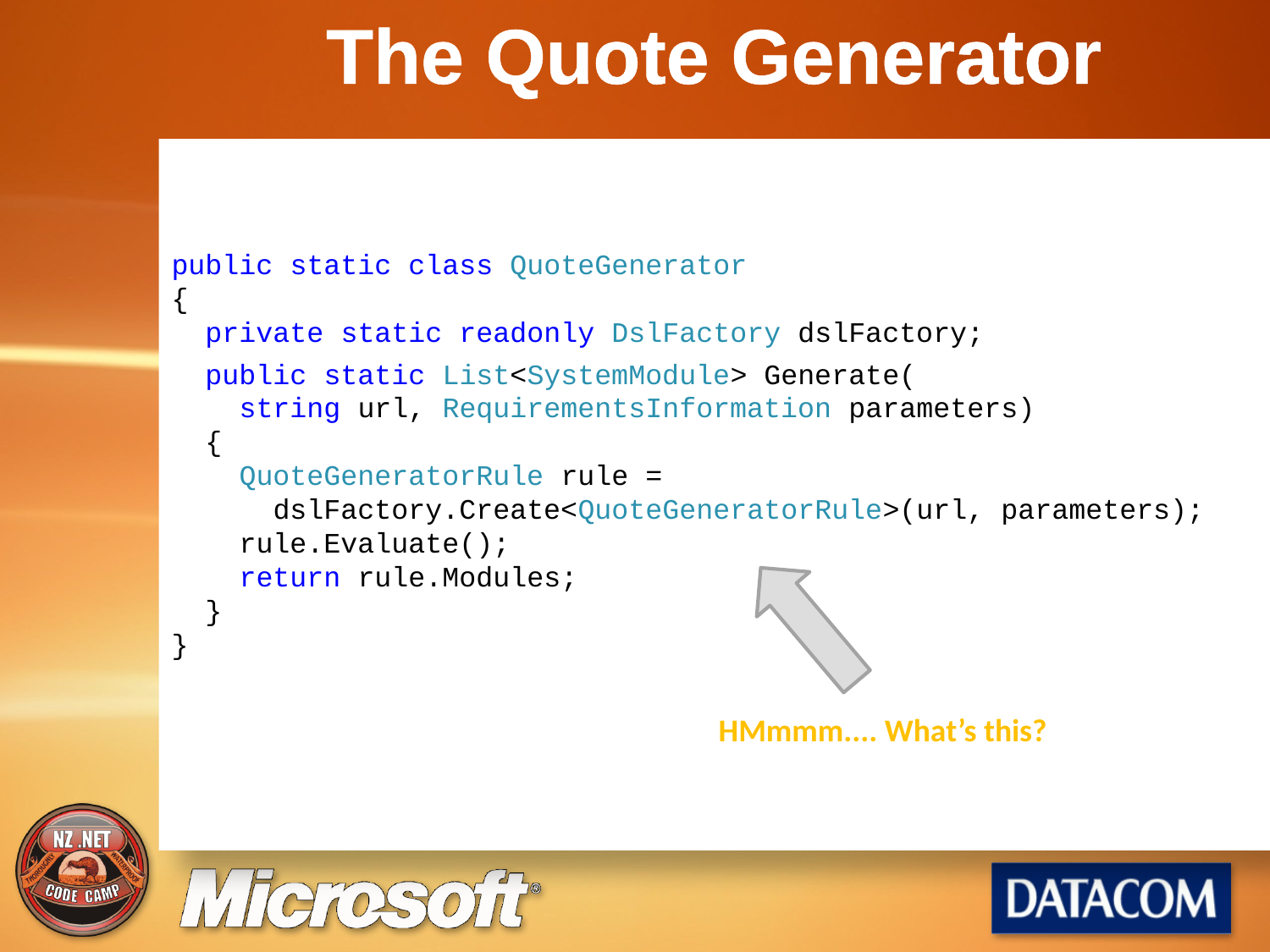

# The Quote Generator

public static class QuoteGenerator
{
  private static readonly DslFactory dslFactory;

  public static List<SystemModule> Generate(
    string url, RequirementsInformation parameters)
  {
    QuoteGeneratorRule rule =
      dslFactory.Create<QuoteGeneratorRule>(url, parameters);
    rule.Evaluate();
    return rule.Modules;
  }
}

HMmmm.... What’s this?